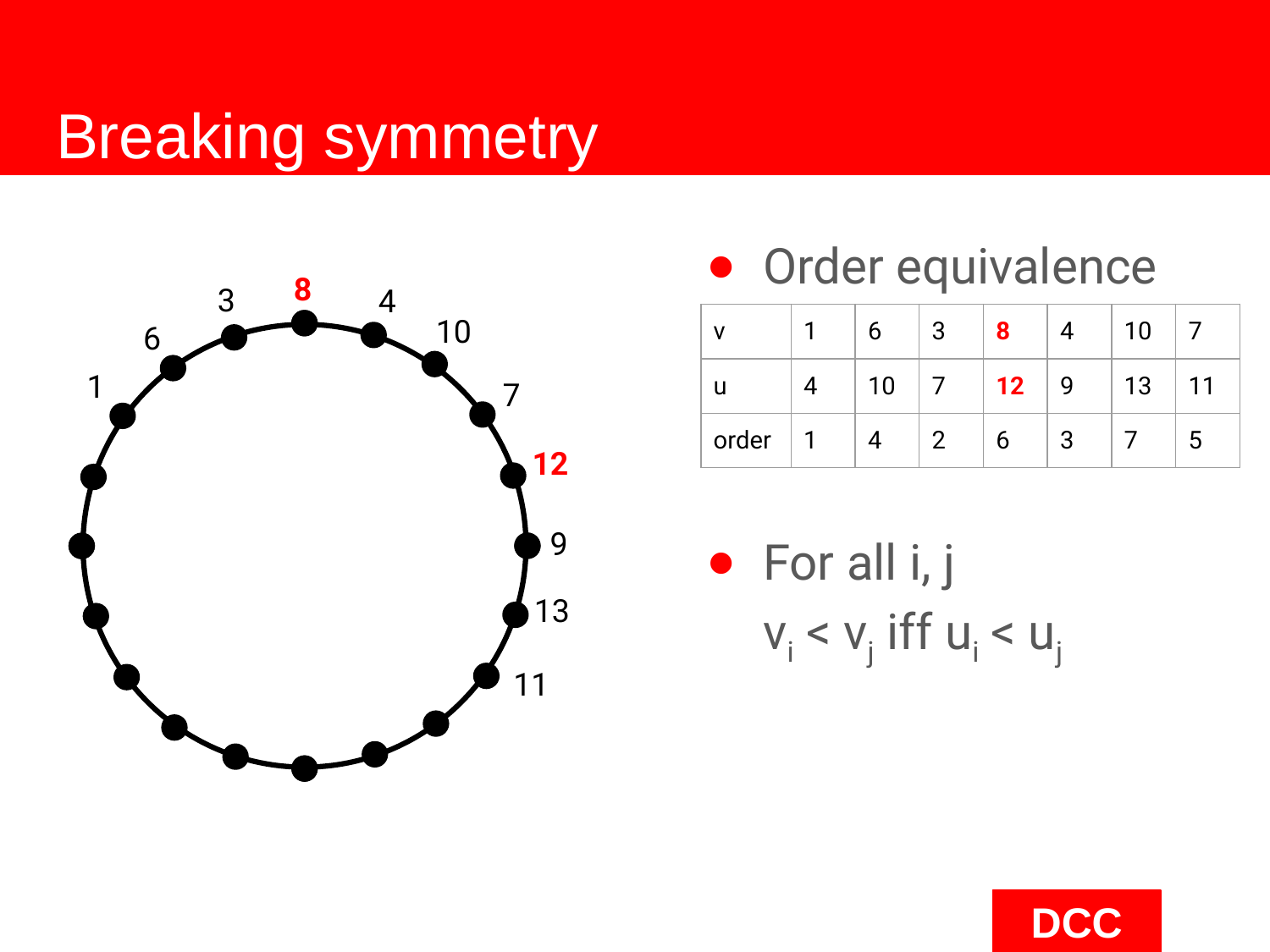

# Breaking symmetry
Order equivalence

8
3
4
10
| v | 1 | 6 | 3 | 8 | 4 | 10 | 7 |
| --- | --- | --- | --- | --- | --- | --- | --- |
| u | 4 | 10 | 7 | 12 | 9 | 13 | 11 |
| order | 1 | 4 | 2 | 6 | 3 | 7 | 5 |
6

1

7

12

For all i, j
vi < vj iff ui < uj
9

13

11

9